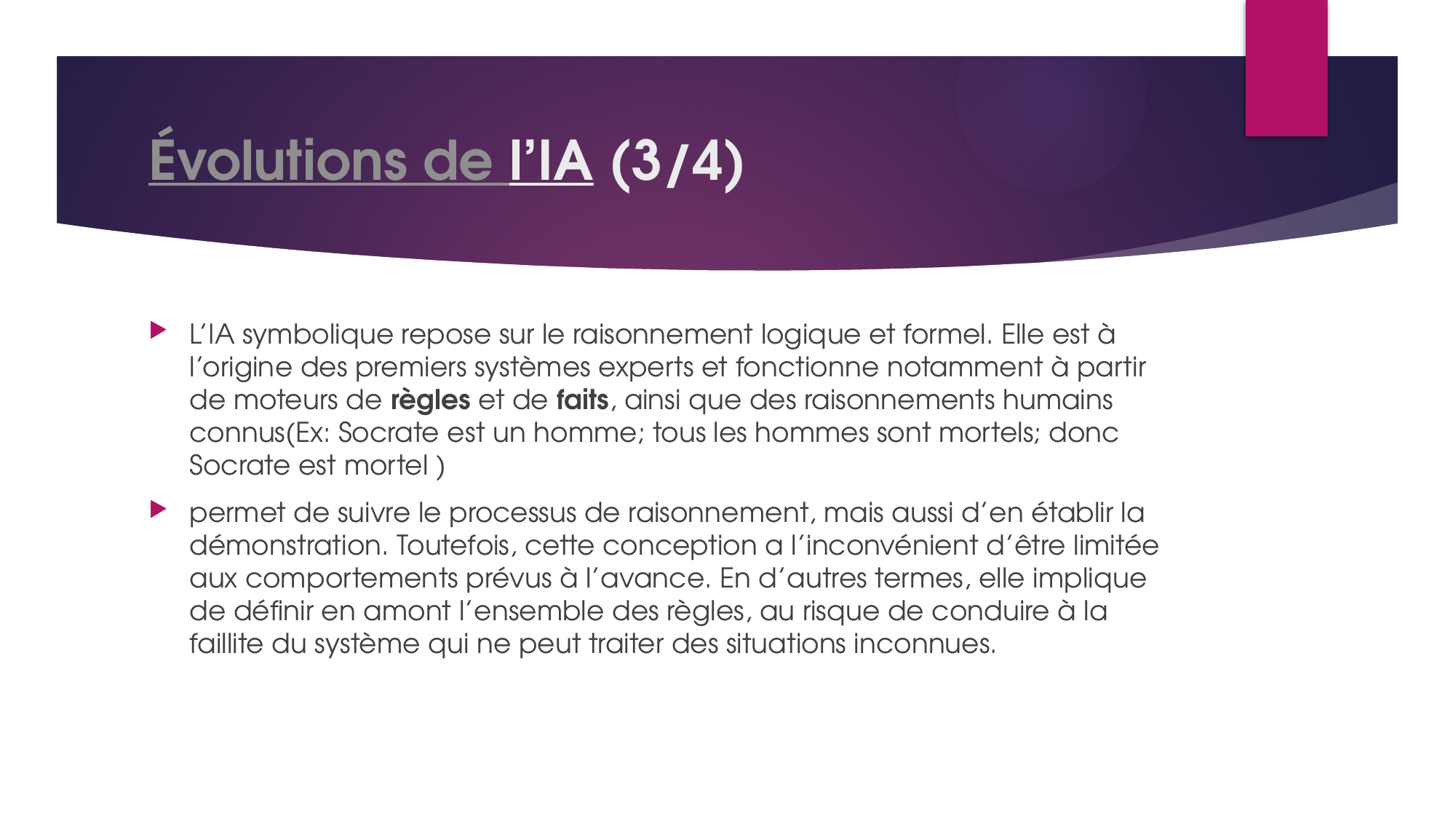

# Évolutions de l’IA (3/4)
L’IA symbolique repose sur le raisonnement logique et formel. Elle est à l’origine des premiers systèmes experts et fonctionne notamment à partir de moteurs de règles et de faits, ainsi que des raisonnements humains connus(Ex: Socrate est un homme; tous les hommes sont mortels; donc
Socrate est mortel )
permet de suivre le processus de raisonnement, mais aussi d’en établir la démonstration. Toutefois, cette conception a l’inconvénient d’être limitée aux comportements prévus à l’avance. En d’autres termes, elle implique de définir en amont l’ensemble des règles, au risque de conduire à la faillite du système qui ne peut traiter des situations inconnues.